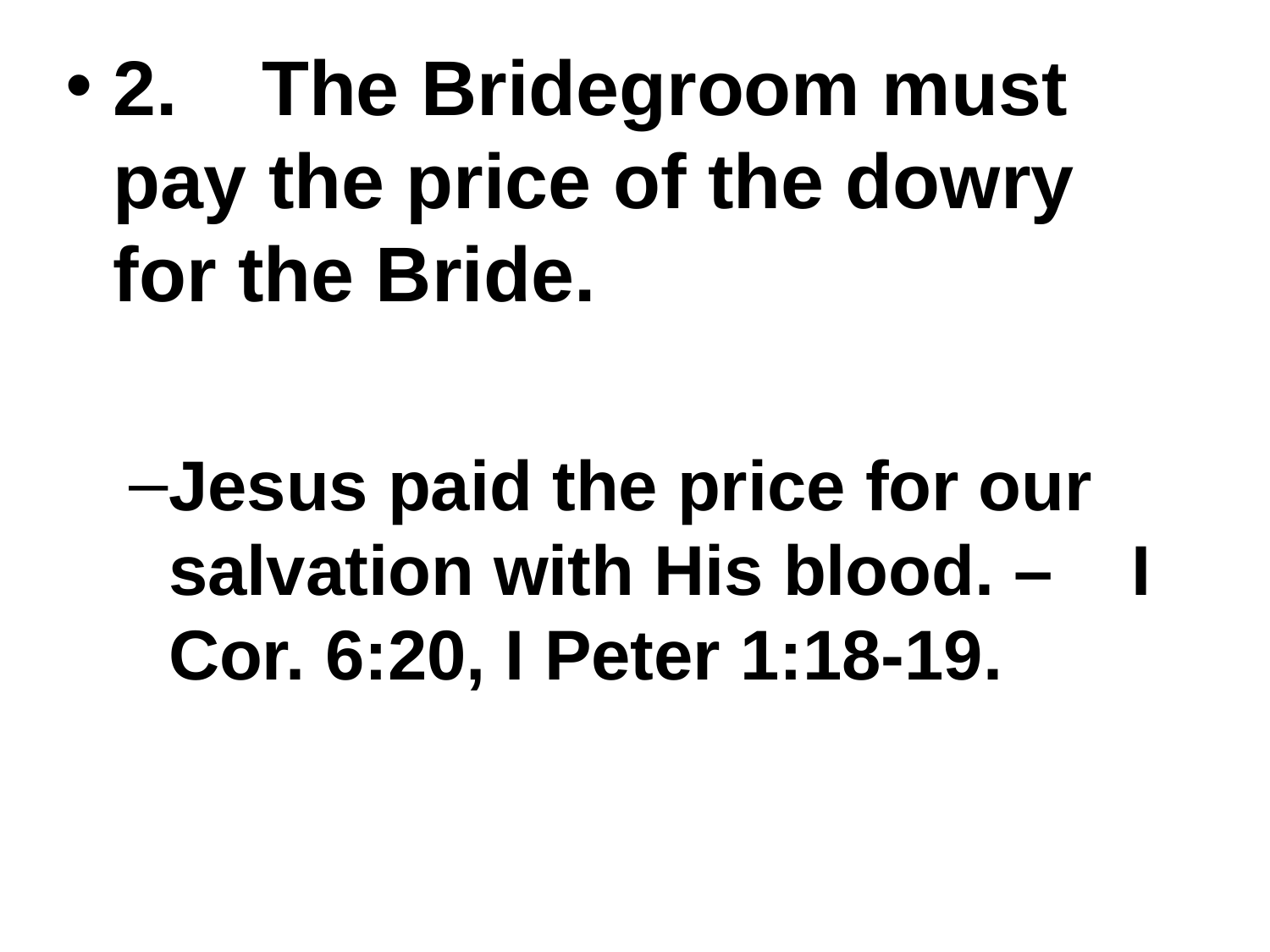

2.	 The Bridegroom must pay the price of the dowry for the Bride.

Jesus paid the price for our salvation with His blood. –    I Cor. 6:20, I Peter 1:18-19.